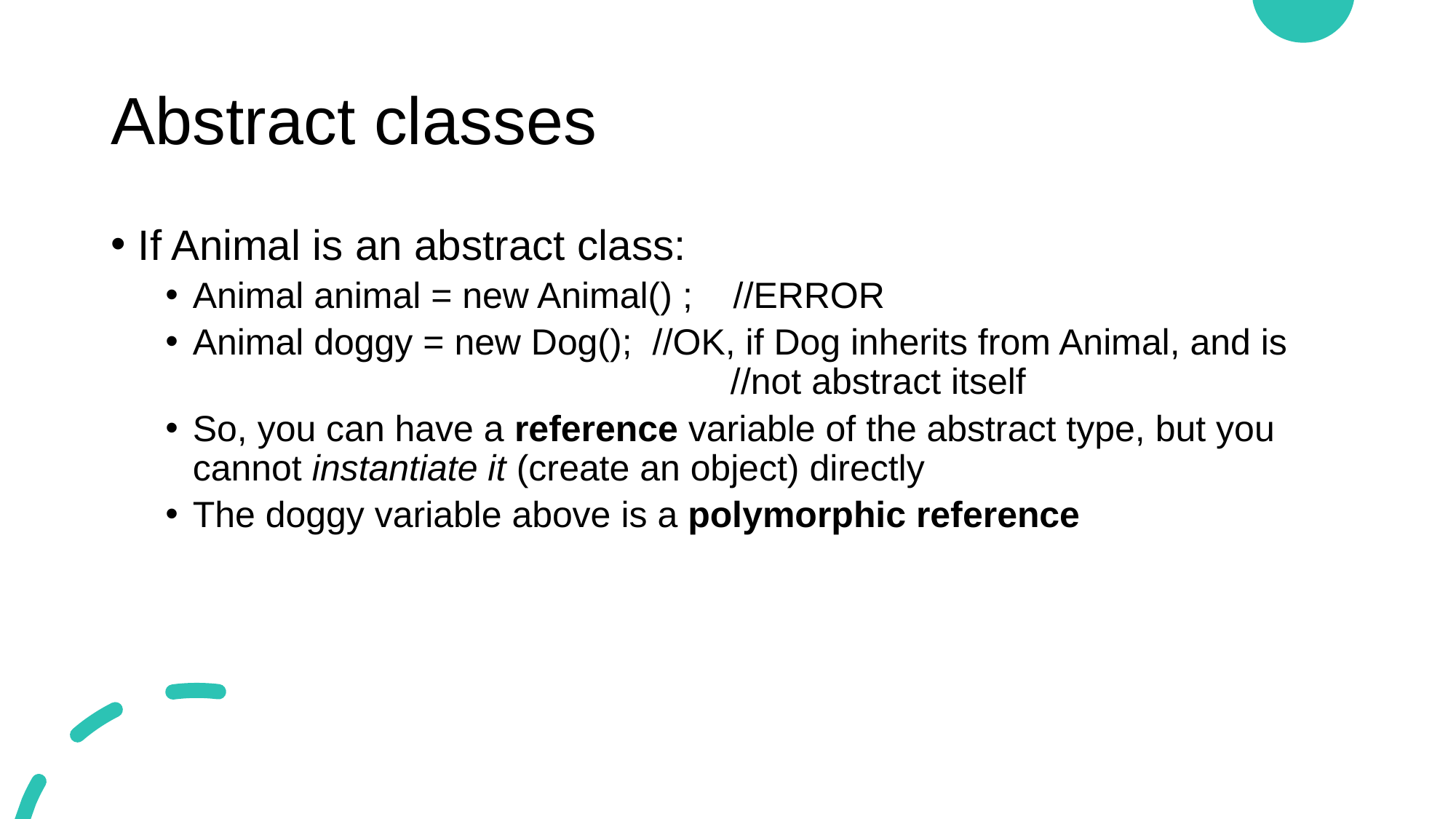

# Abstract classes
If Animal is an abstract class:
Animal animal = new Animal() ;    //ERROR
Animal doggy = new Dog();  //OK, if Dog inherits from Animal, and is
                                                     //not abstract itself
So, you can have a reference variable of the abstract type, but you cannot instantiate it (create an object) directly
The doggy variable above is a polymorphic reference